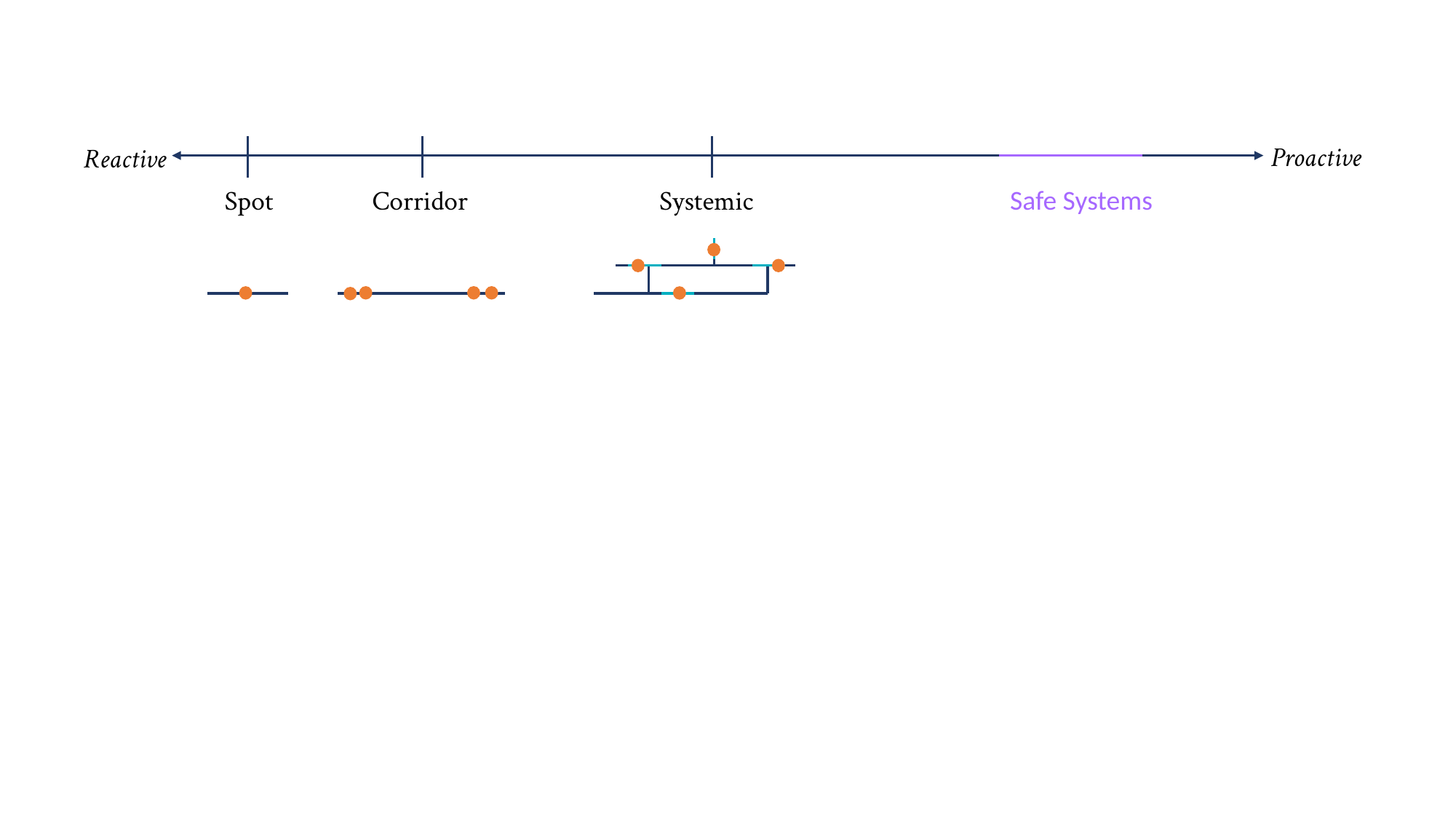

Proactive
Reactive
Spot
Corridor
Systemic
Safe Systems